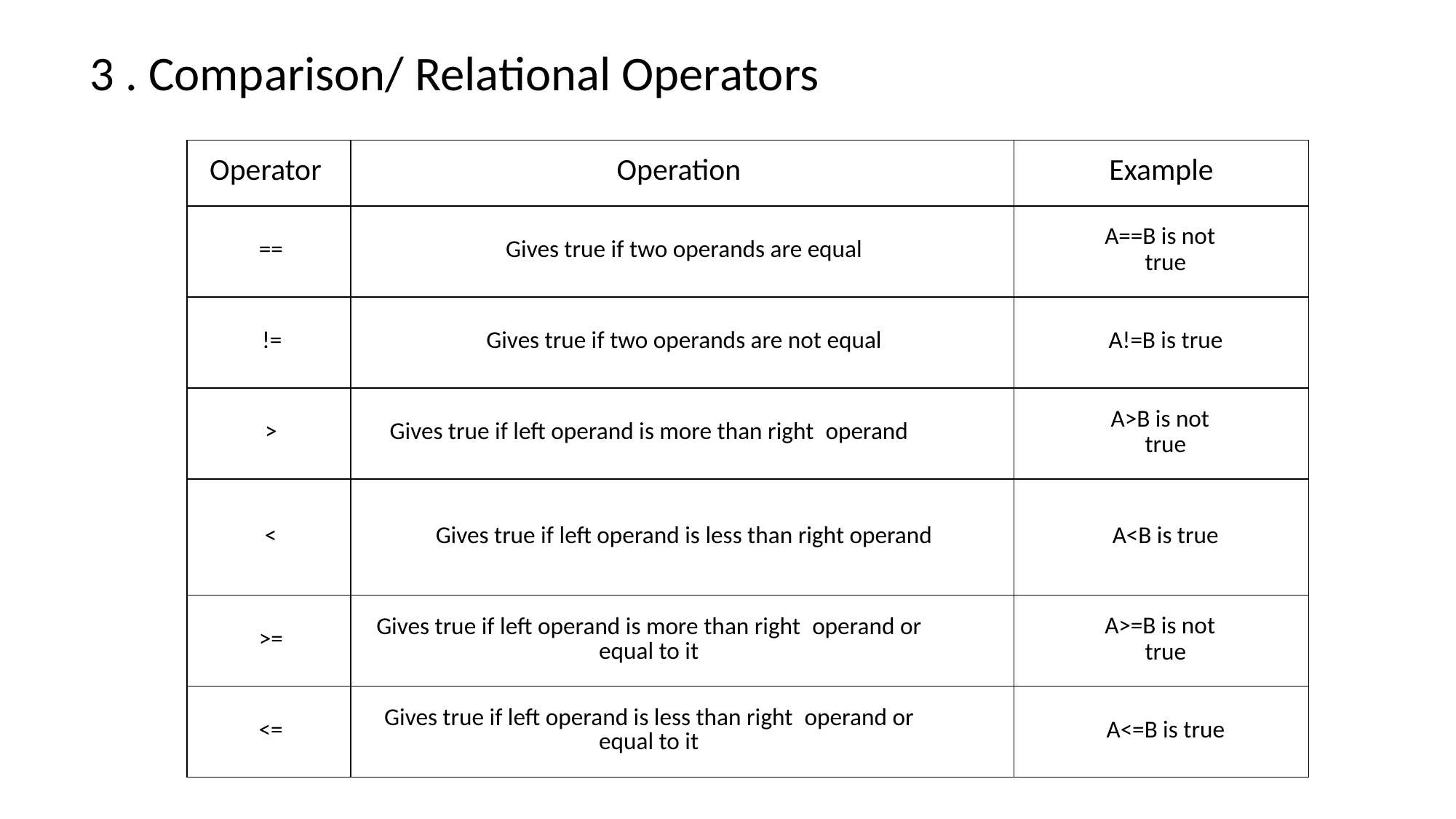

3 . Comparison/ Relational Operators
| Operator | Operation | Example |
| --- | --- | --- |
| == | Gives true if two operands are equal | A==B is not   true |
| != | Gives true if two operands are not equal | A!=B is true |
| > | Gives true if left operand is more than right  operand | A>B is not   true |
| < | Gives true if left operand is less than right operand | A<B is true |
| >= | Gives true if left operand is more than right  operand or equal to it | A>=B is not   true |
| <= | Gives true if left operand is less than right  operand or equal to it | A<=B is true |